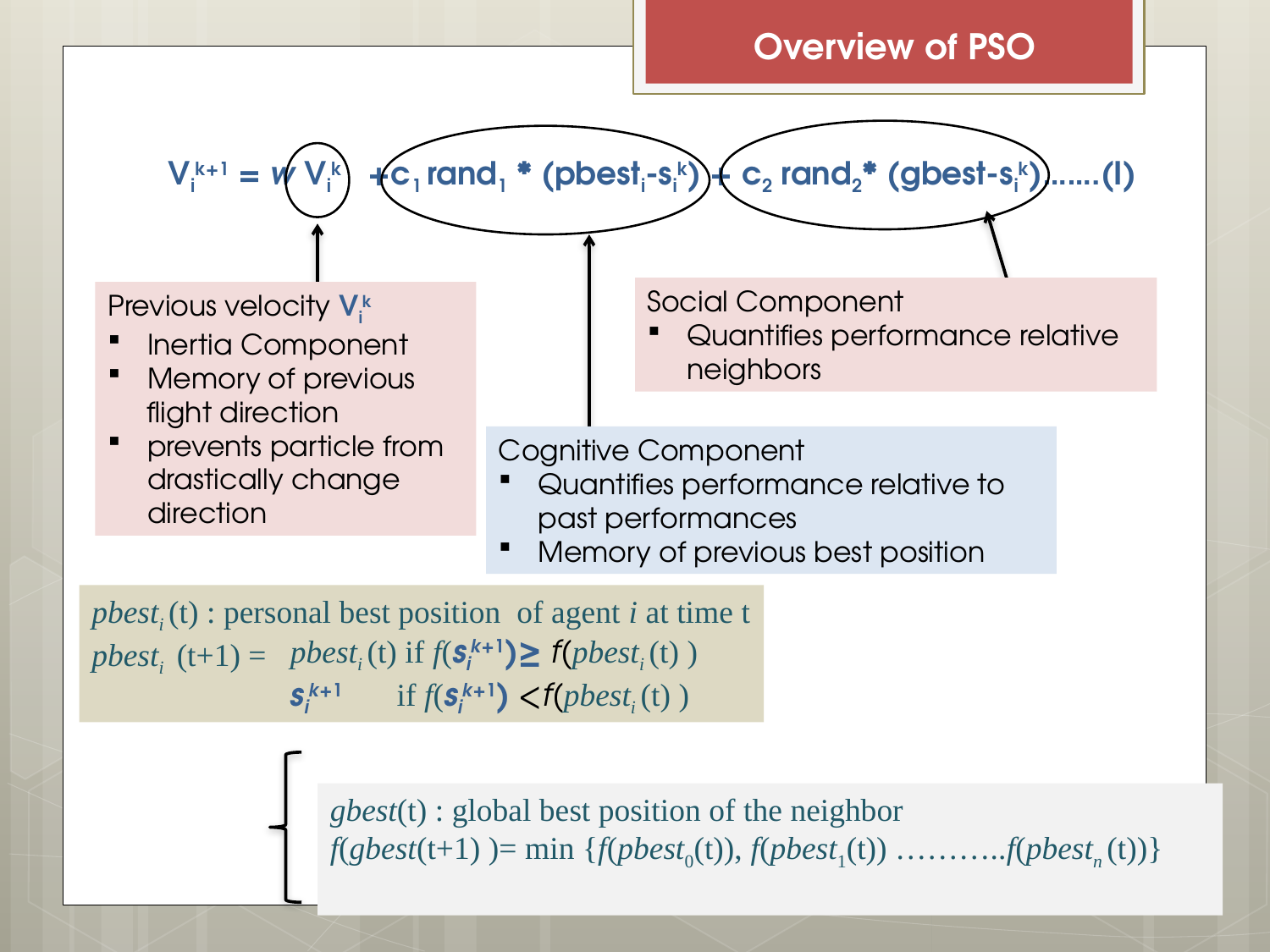

Overview of PSO

Vik+1 = w Vik   +c1 rand1 * (pbesti-sik) + c2 rand2* (gbest-sik)…….(I)

Social Component
Quantifies performance relative neighbors
Previous velocity Vik
Inertia Component
Memory of previous
     flight direction
prevents particle from drastically change direction
Cognitive Component
Quantifies performance relative to past performances
Memory of previous best position
pbesti (t) : personal best position  of agent i at time t
pbesti  (t+1) =

pbesti (t) if f(sik+1)≥ f(pbesti (t) )
sik+1          if f(sik+1) <f(pbesti (t) )

gbest(t) : global best position of the neighbor
f(gbest(t+1) )= min {f(pbest0(t)), f(pbest1(t)) ………..f(pbestn (t))}